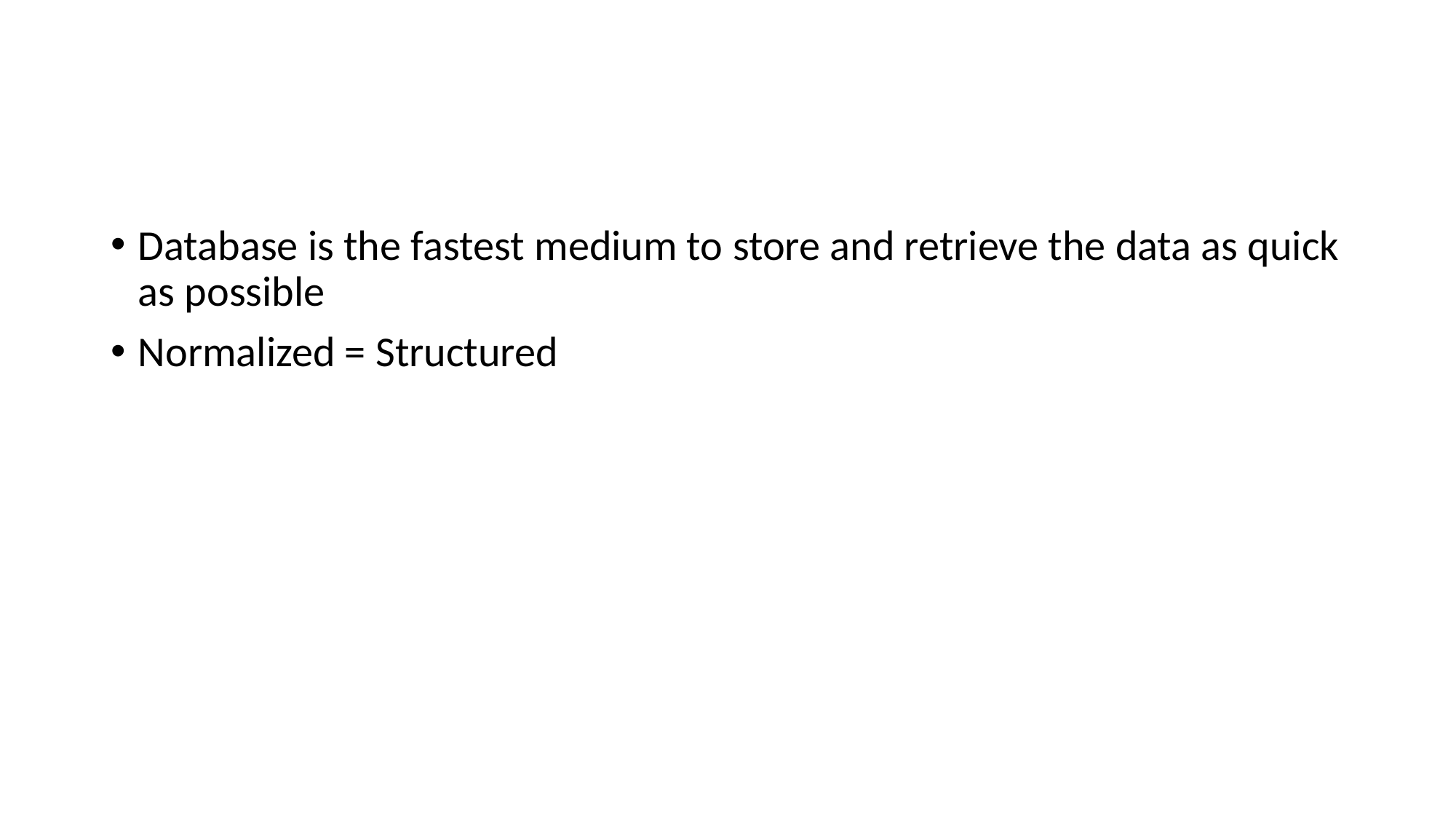

#
Database is the fastest medium to store and retrieve the data as quick as possible
Normalized = Structured